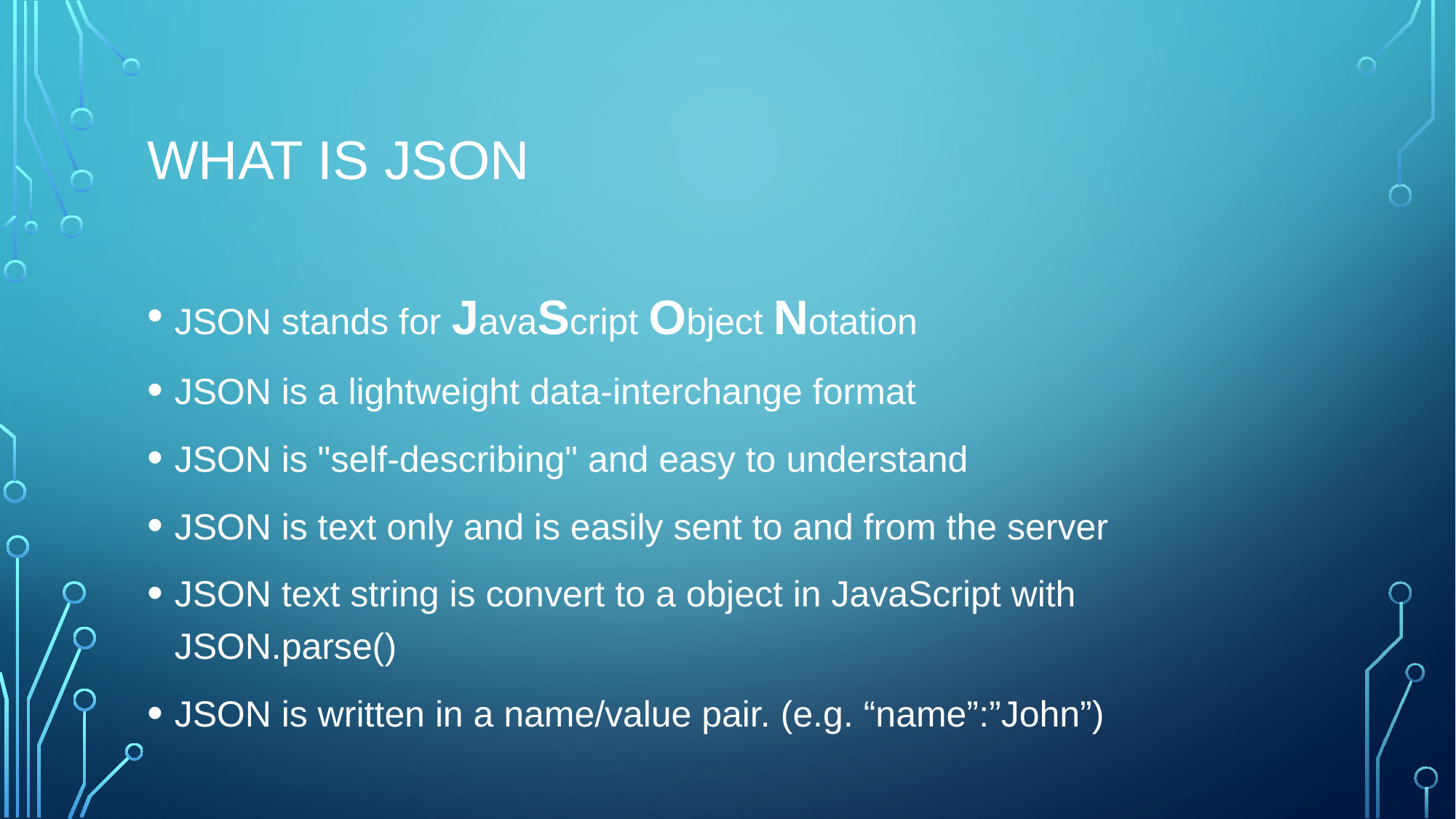

# What is json
JSON stands for JavaScript Object Notation
JSON is a lightweight data-interchange format
JSON is "self-describing" and easy to understand
JSON is text only and is easily sent to and from the server
JSON text string is convert to a object in JavaScript with JSON.parse()
JSON is written in a name/value pair. (e.g. “name”:”John”)